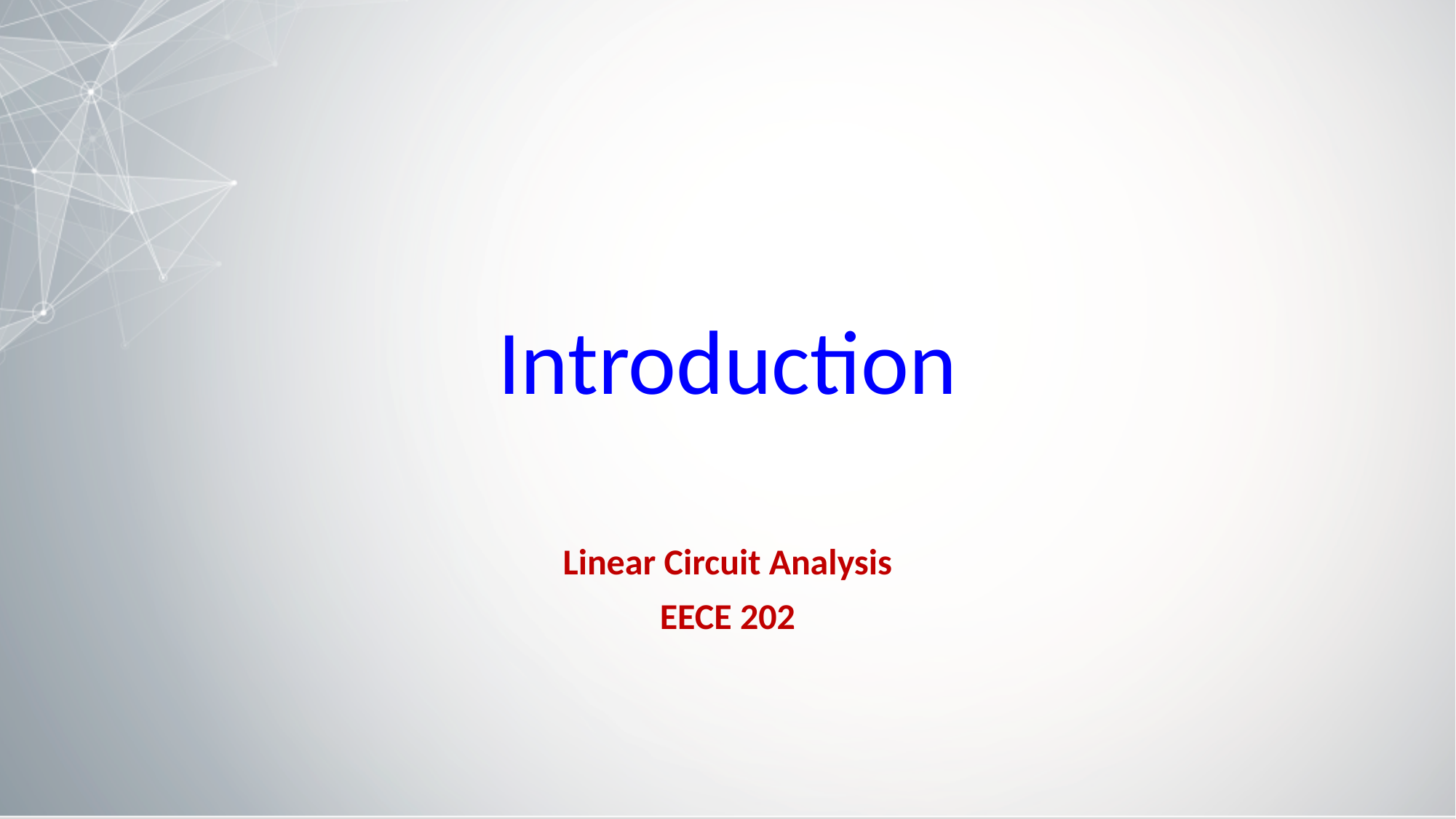

# Introduction
Linear Circuit Analysis
EECE 202